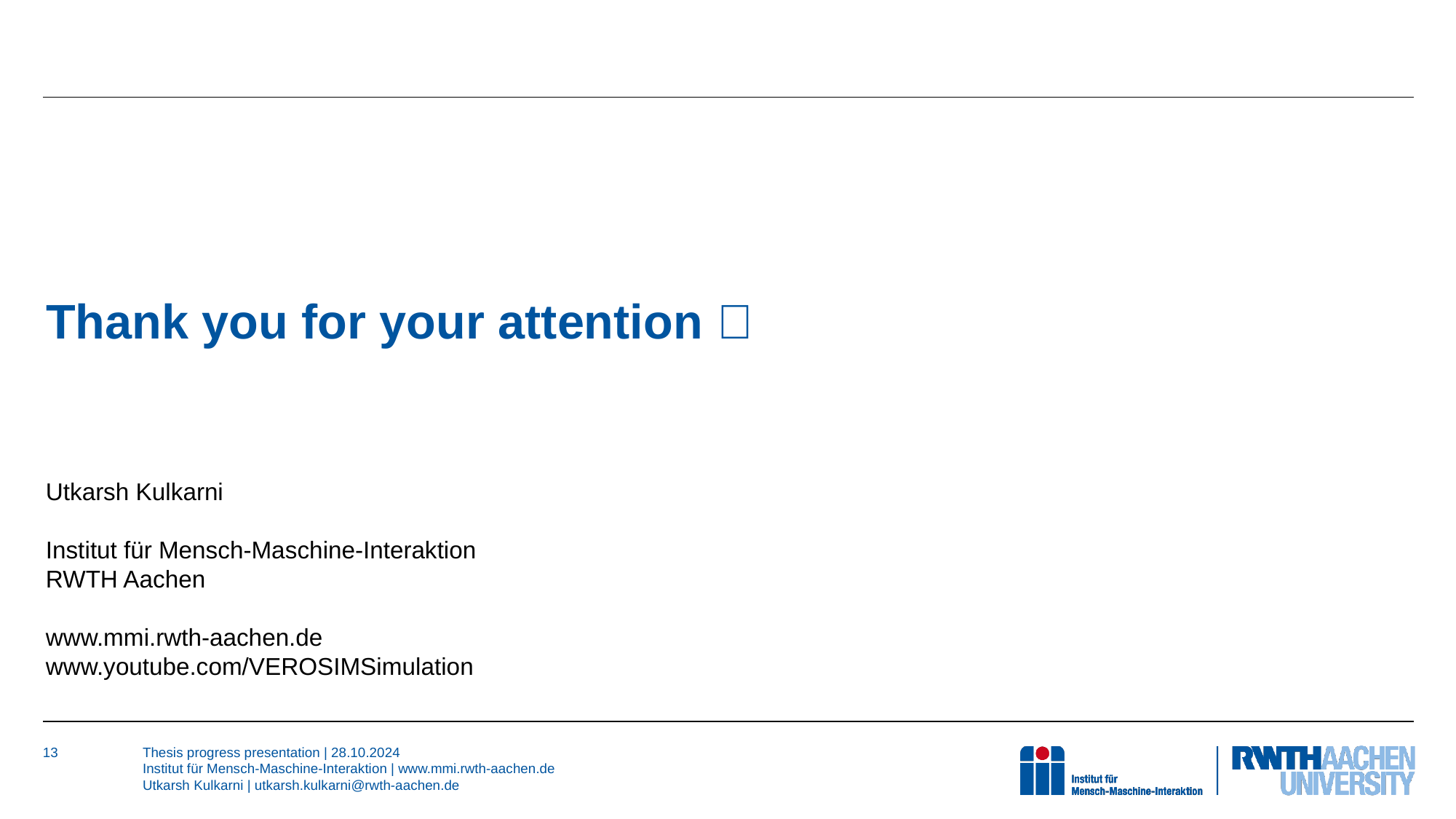

Utkarsh Kulkarni

Institut für Mensch-Maschine-Interaktion
RWTH Aachen

www.mmi.rwth-aachen.de
www.youtube.com/VEROSIMSimulation